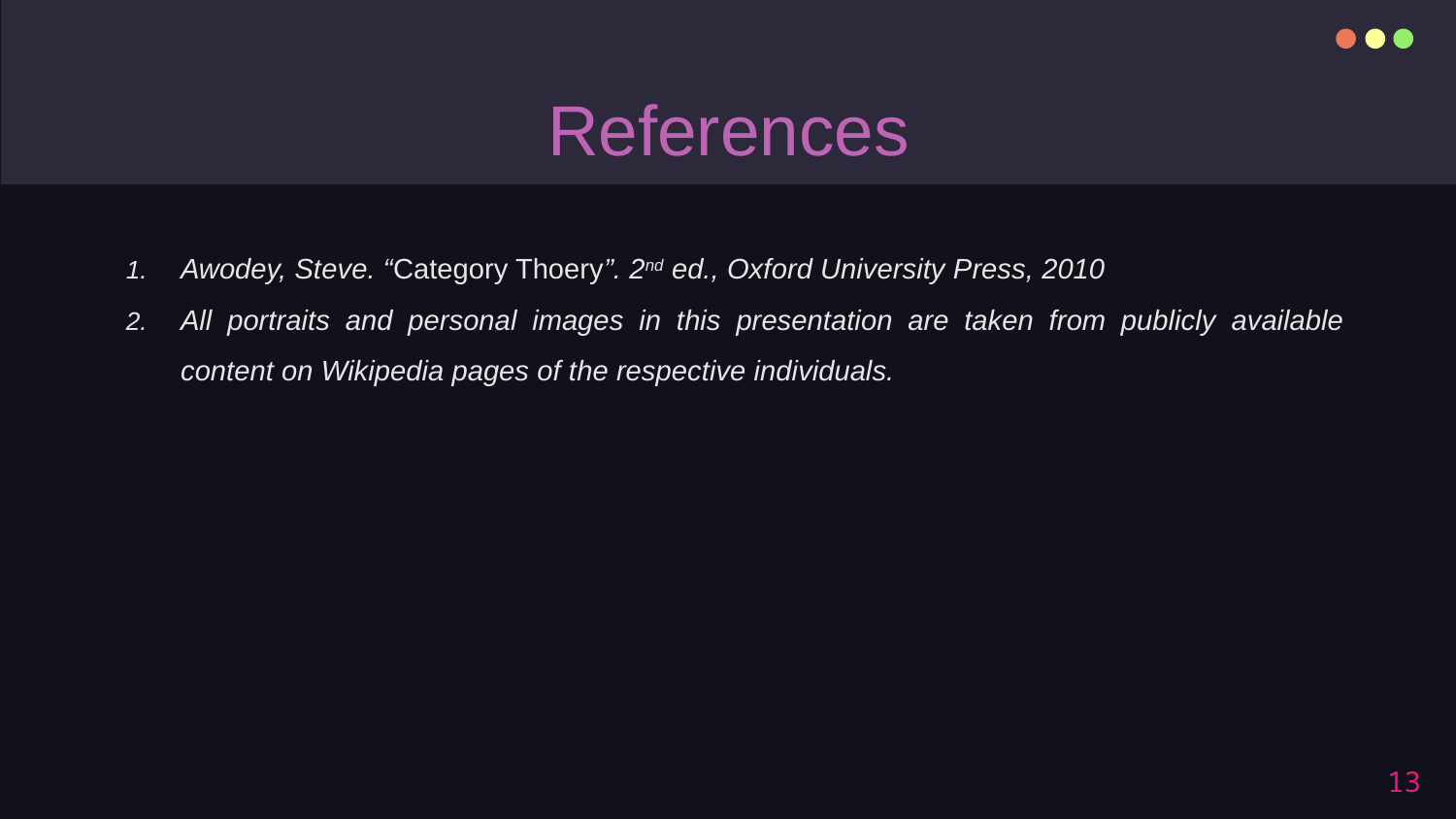

# References
Awodey, Steve. “Category Thoery”. 2nd ed., Oxford University Press, 2010
All portraits and personal images in this presentation are taken from publicly available content on Wikipedia pages of the respective individuals.
13